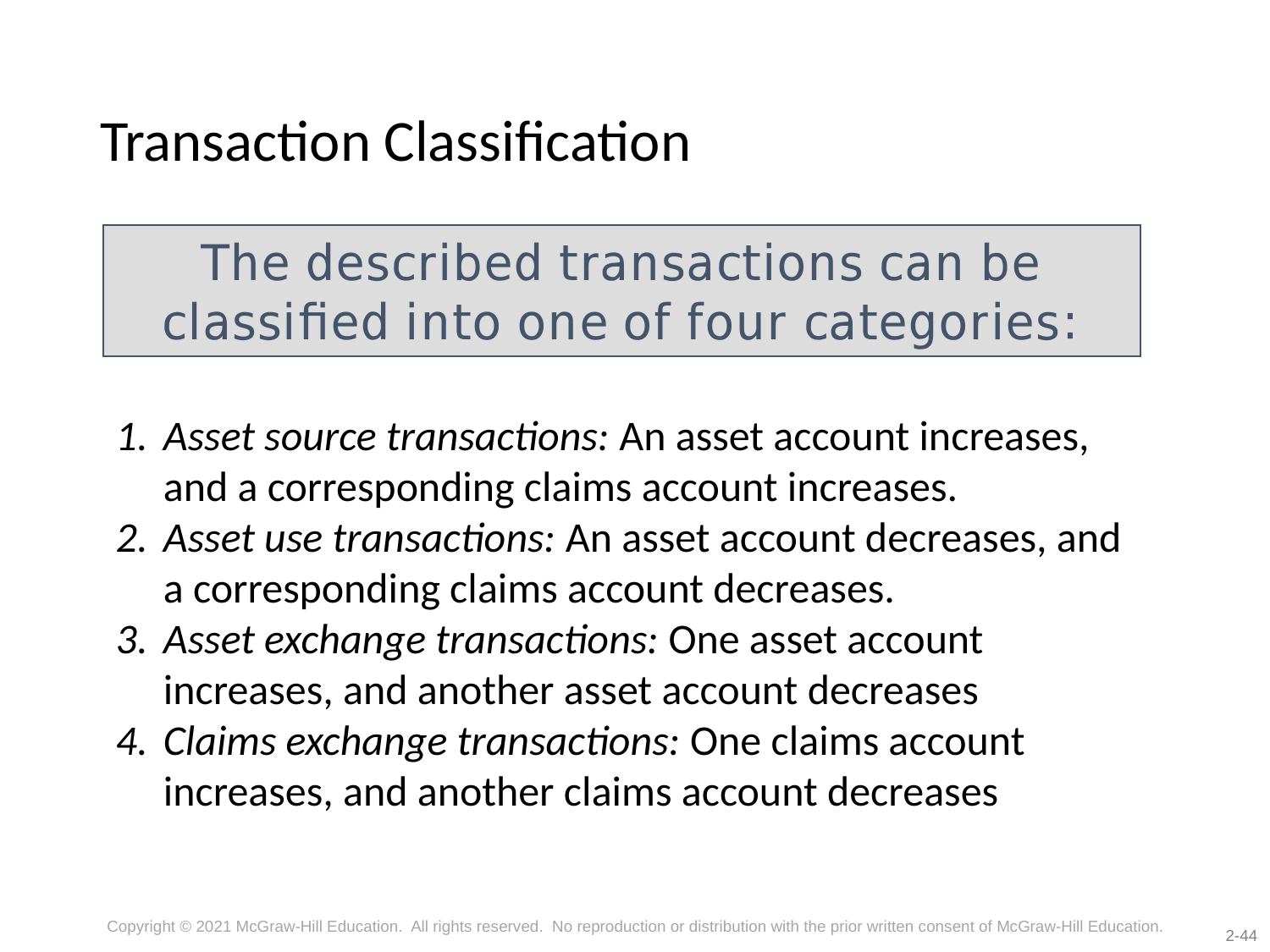

# Transaction Classification
The described transactions can be classified into one of four categories:
Asset source transactions: An asset account increases, and a corresponding claims account increases.
Asset use transactions: An asset account decreases, and a corresponding claims account decreases.
Asset exchange transactions: One asset account increases, and another asset account decreases
Claims exchange transactions: One claims account increases, and another claims account decreases